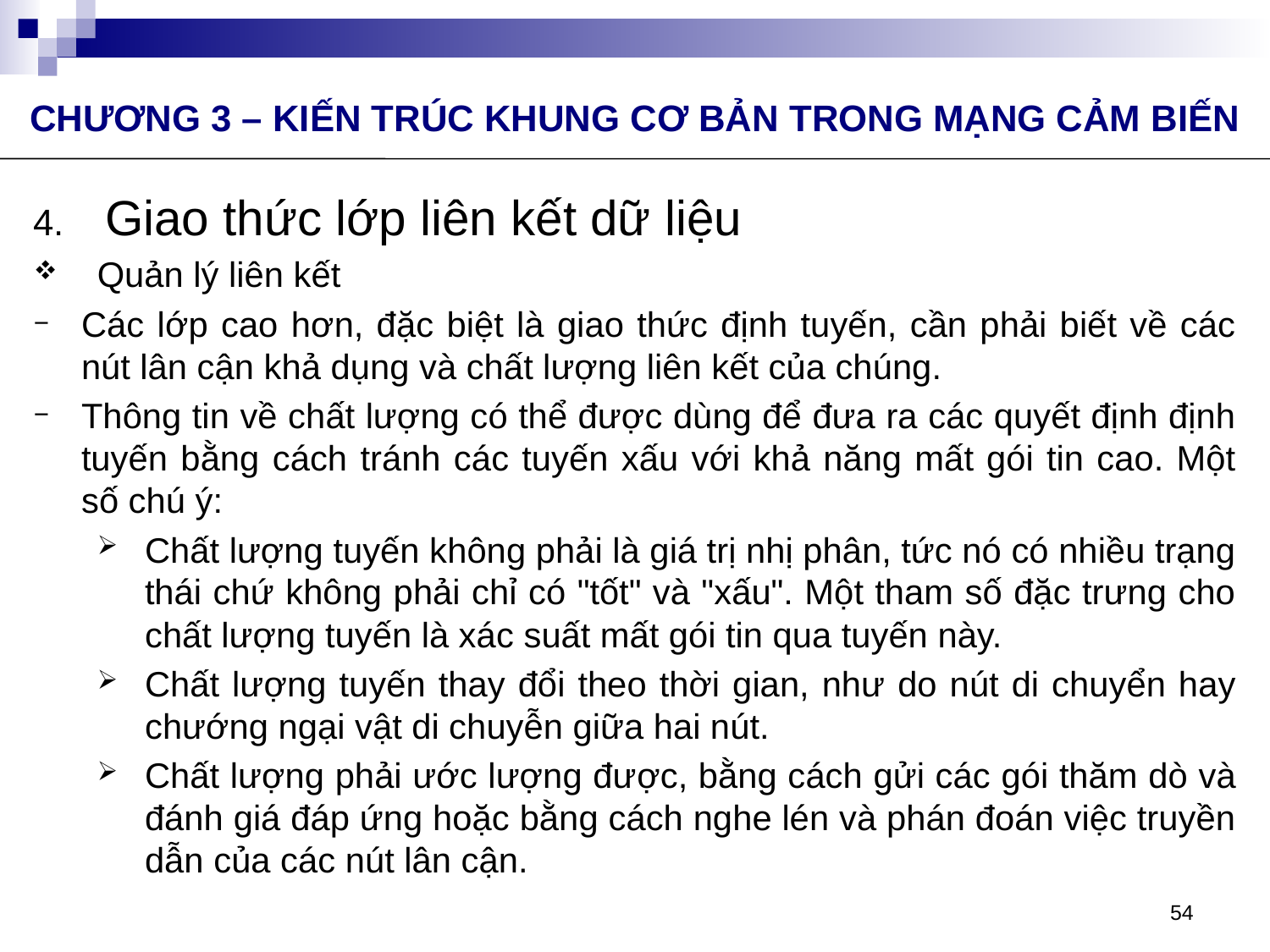

CHƯƠNG 3 – KIẾN TRÚC KHUNG CƠ BẢN TRONG MẠNG CẢM BIẾN

Giao thức lớp liên kết dữ liệu
Quản lý liên kết
Các lớp cao hơn, đặc biệt là giao thức định tuyến, cần phải biết về các nút lân cận khả dụng và chất lượng liên kết của chúng.
Thông tin về chất lượng có thể được dùng để đưa ra các quyết định định tuyến bằng cách tránh các tuyến xấu với khả năng mất gói tin cao. Một số chú ý:
Chất lượng tuyến không phải là giá trị nhị phân, tức nó có nhiều trạng thái chứ không phải chỉ có "tốt" và "xấu". Một tham số đặc trưng cho chất lượng tuyến là xác suất mất gói tin qua tuyến này.
Chất lượng tuyến thay đổi theo thời gian, như do nút di chuyển hay chướng ngại vật di chuyễn giữa hai nút.
Chất lượng phải ước lượng được, bằng cách gửi các gói thăm dò và đánh giá đáp ứng hoặc bằng cách nghe lén và phán đoán việc truyền dẫn của các nút lân cận.
54